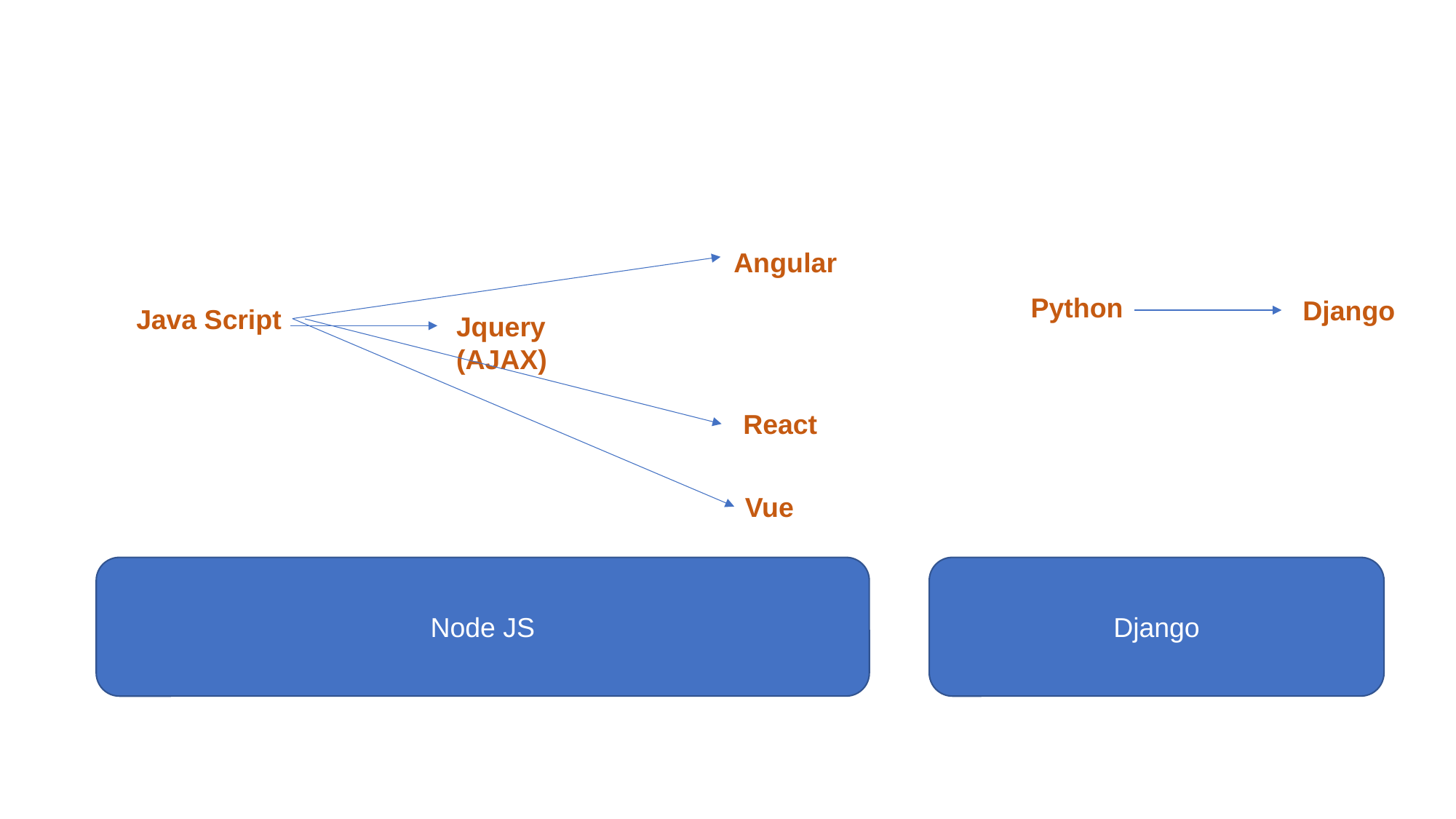

Angular
Python
Django
Java Script
Jquery
(AJAX)
React
Vue
Node JS
Django